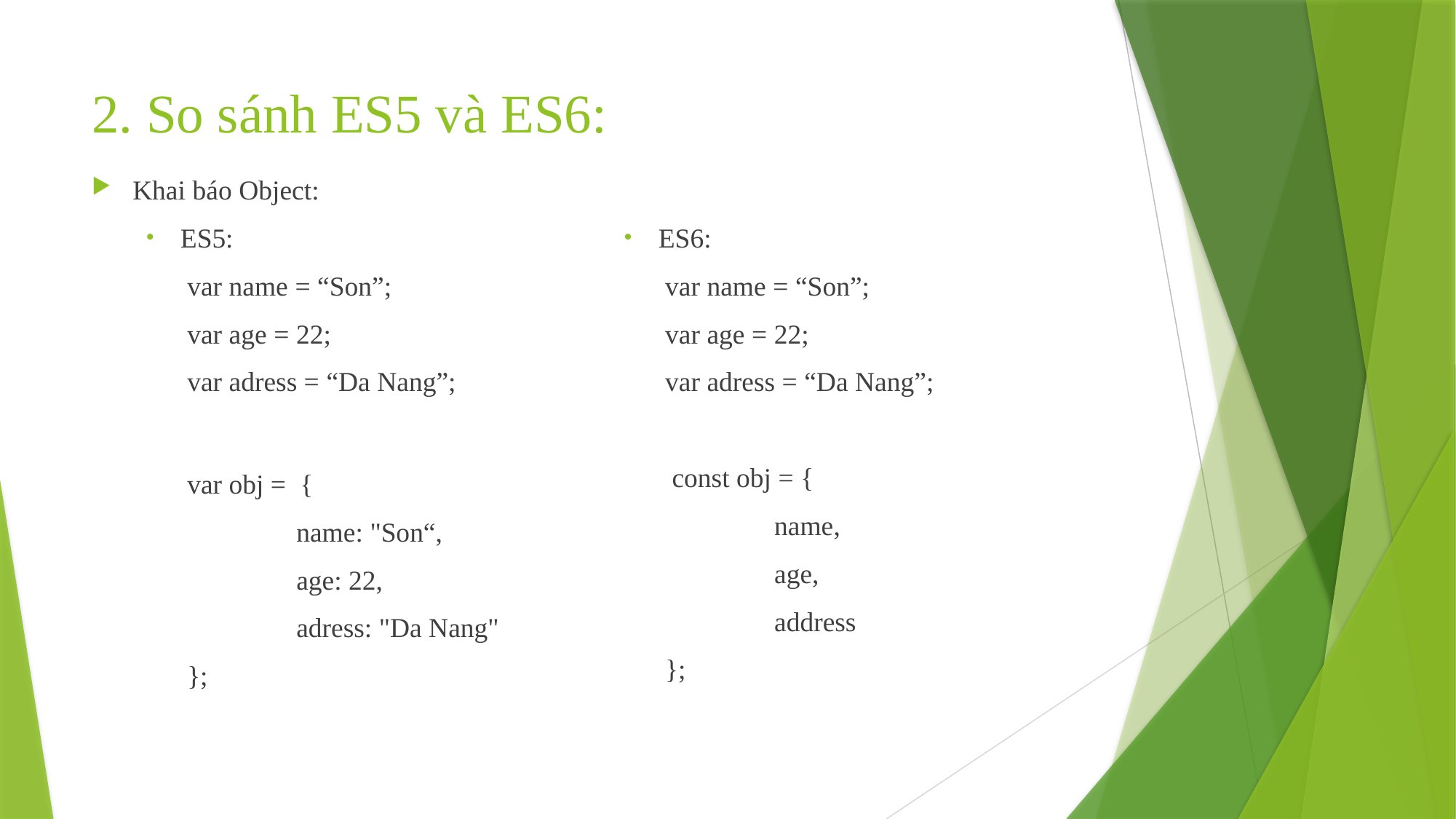

# 2. So sánh ES5 và ES6:

ES6:
var name = “Son”;
var age = 22;
var adress = “Da Nang”;

const obj = {
	name,
	age,
	address
};

Khai báo Object:
ES5:
var name = “Son”;
var age = 22;
var adress = “Da Nang”;

var obj =  {
	name: "Son“,
	age: 22,
	adress: "Da Nang"
};